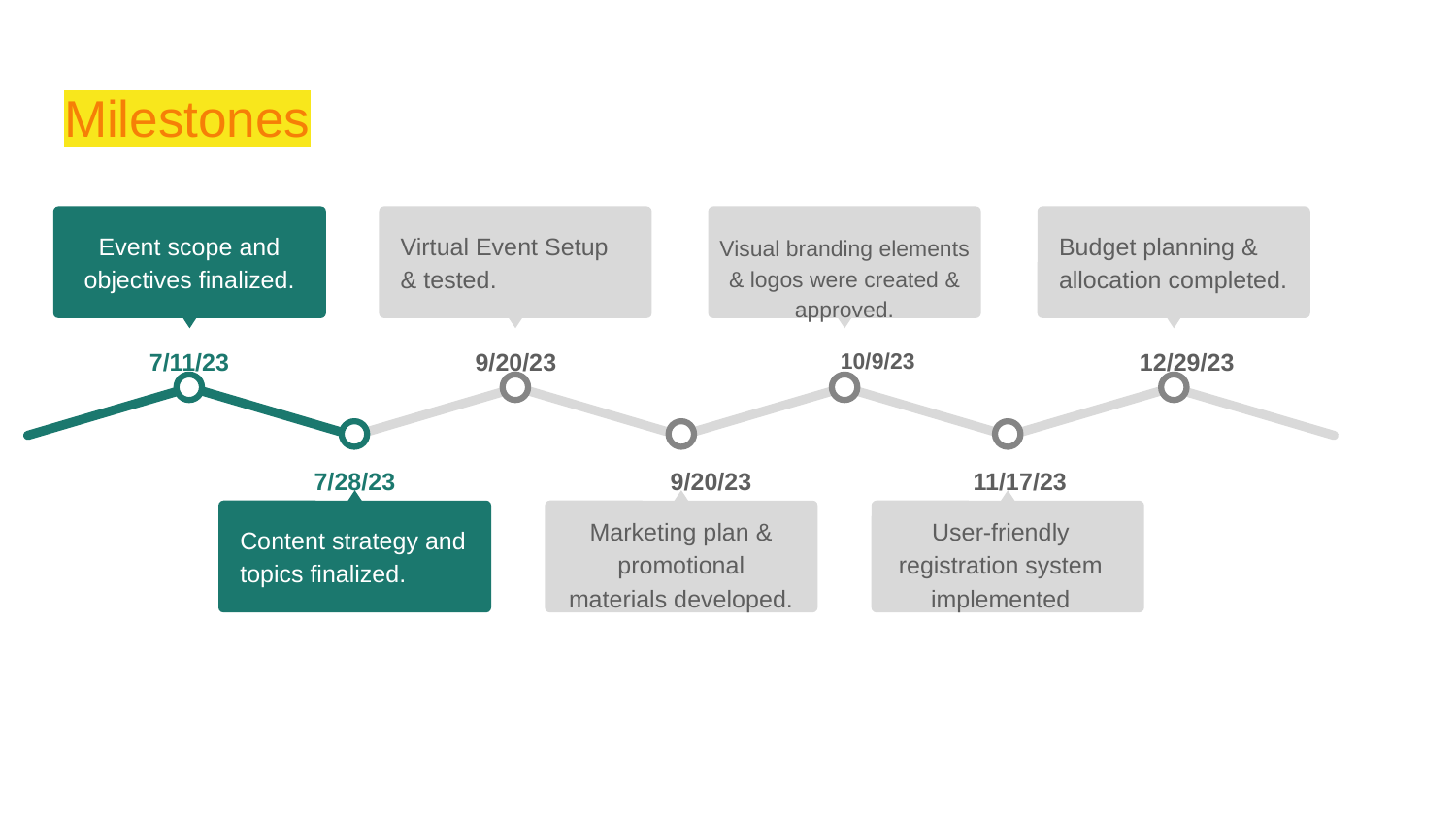

# Milestones

Event scope and objectives finalized.

7/11/23

Virtual Event Setup & tested.

9/20/23

Visual branding elements & logos were created & approved.

10/9/23

Budget planning & allocation completed.

12/29/23

7/28/23

Content strategy and topics finalized.

9/20/23

Marketing plan & promotional materials developed.

11/17/23

User-friendly registration system implemented